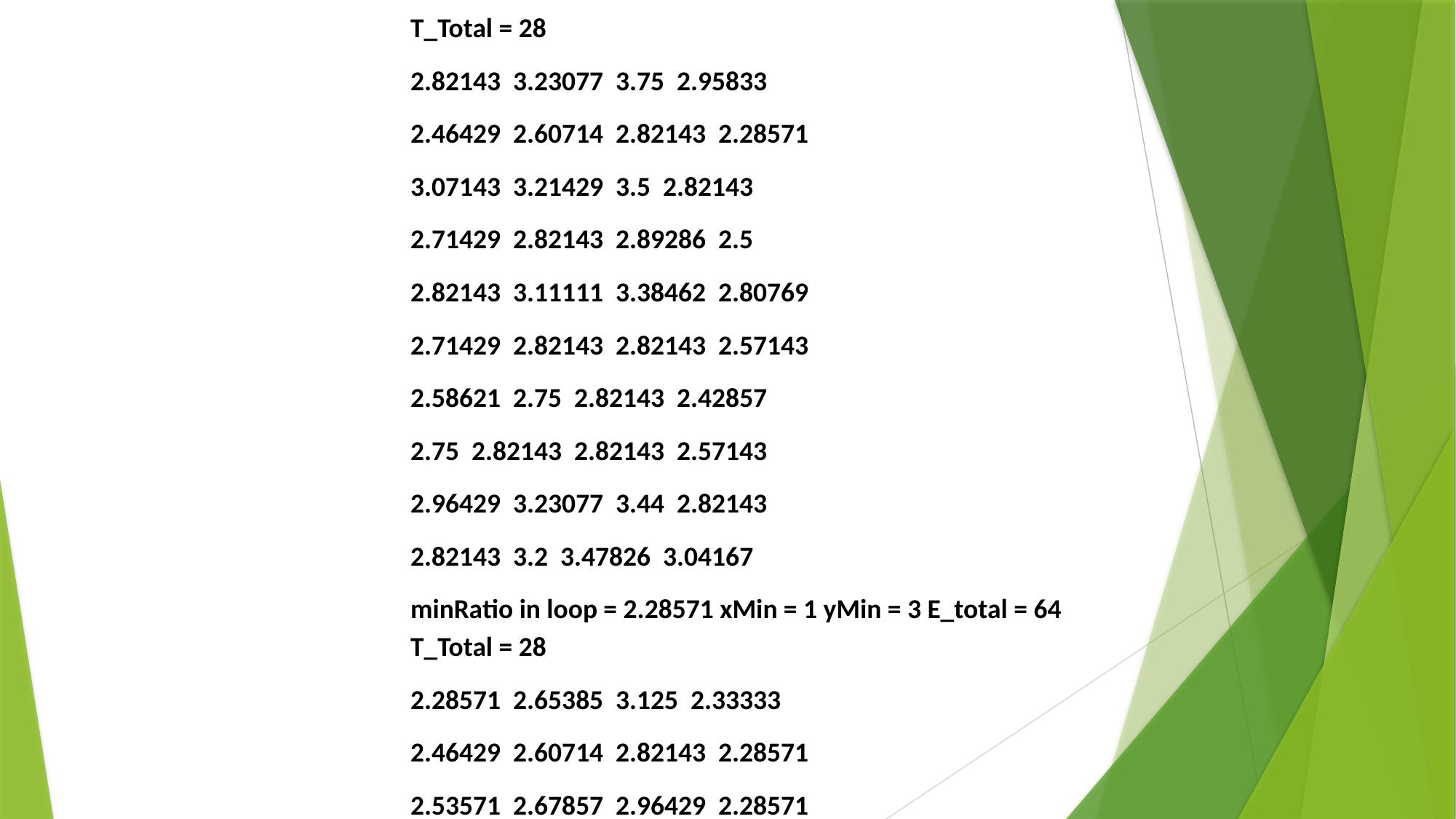

T_Total = 28
2.82143  3.23077  3.75  2.95833
2.46429  2.60714  2.82143  2.28571
3.07143  3.21429  3.5  2.82143
2.71429  2.82143  2.89286  2.5
2.82143  3.11111  3.38462  2.80769
2.71429  2.82143  2.82143  2.57143
2.58621  2.75  2.82143  2.42857
2.75  2.82143  2.82143  2.57143
2.96429  3.23077  3.44  2.82143
2.82143  3.2  3.47826  3.04167
minRatio in loop = 2.28571 xMin = 1 yMin = 3 E_total = 64 T_Total = 28
2.28571  2.65385  3.125  2.33333
2.46429  2.60714  2.82143  2.28571
2.53571  2.67857  2.96429  2.28571